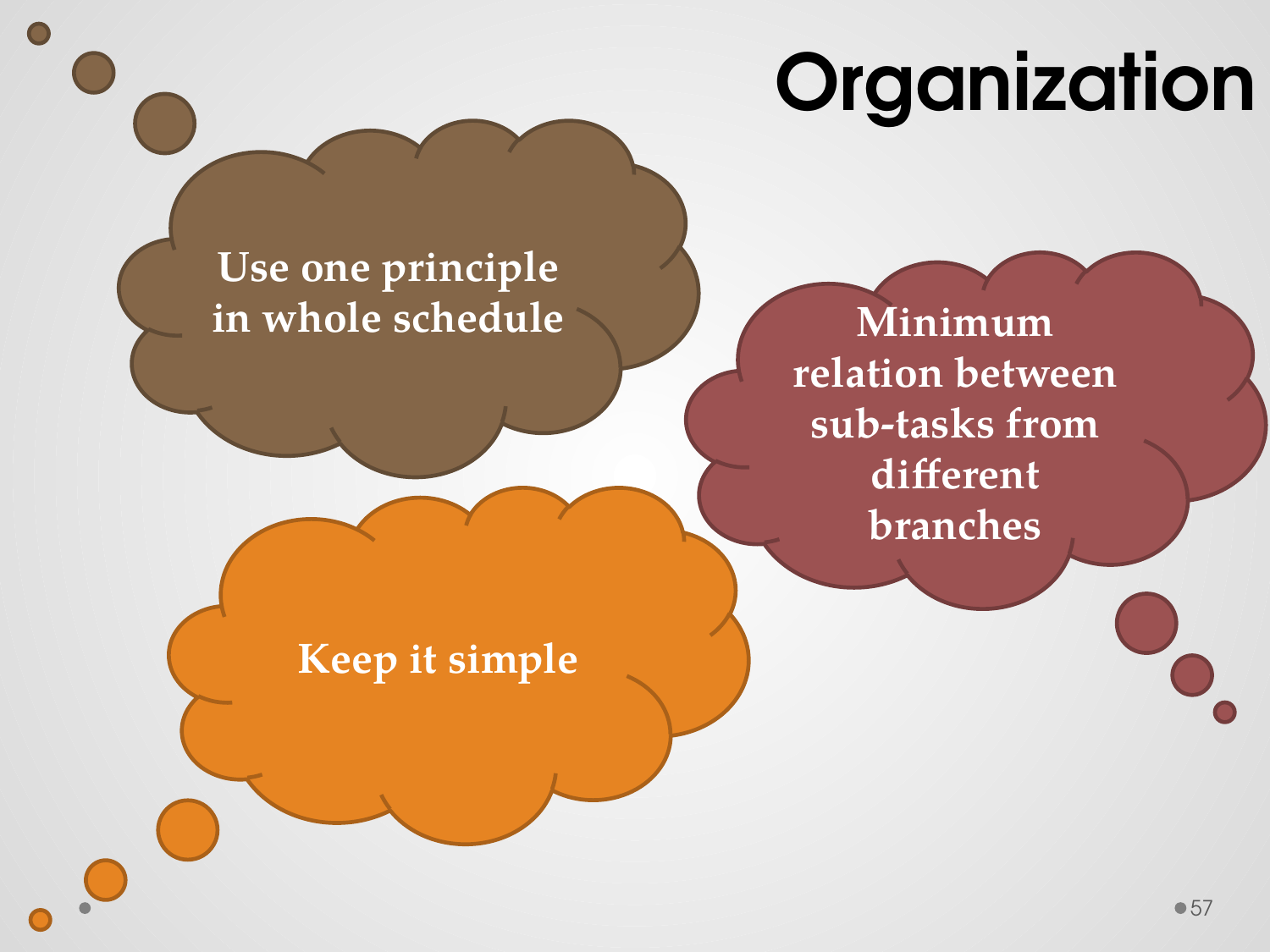

Organization
Use one principle in whole schedule
Minimum relation between sub-tasks from different branches
Keep it simple
57